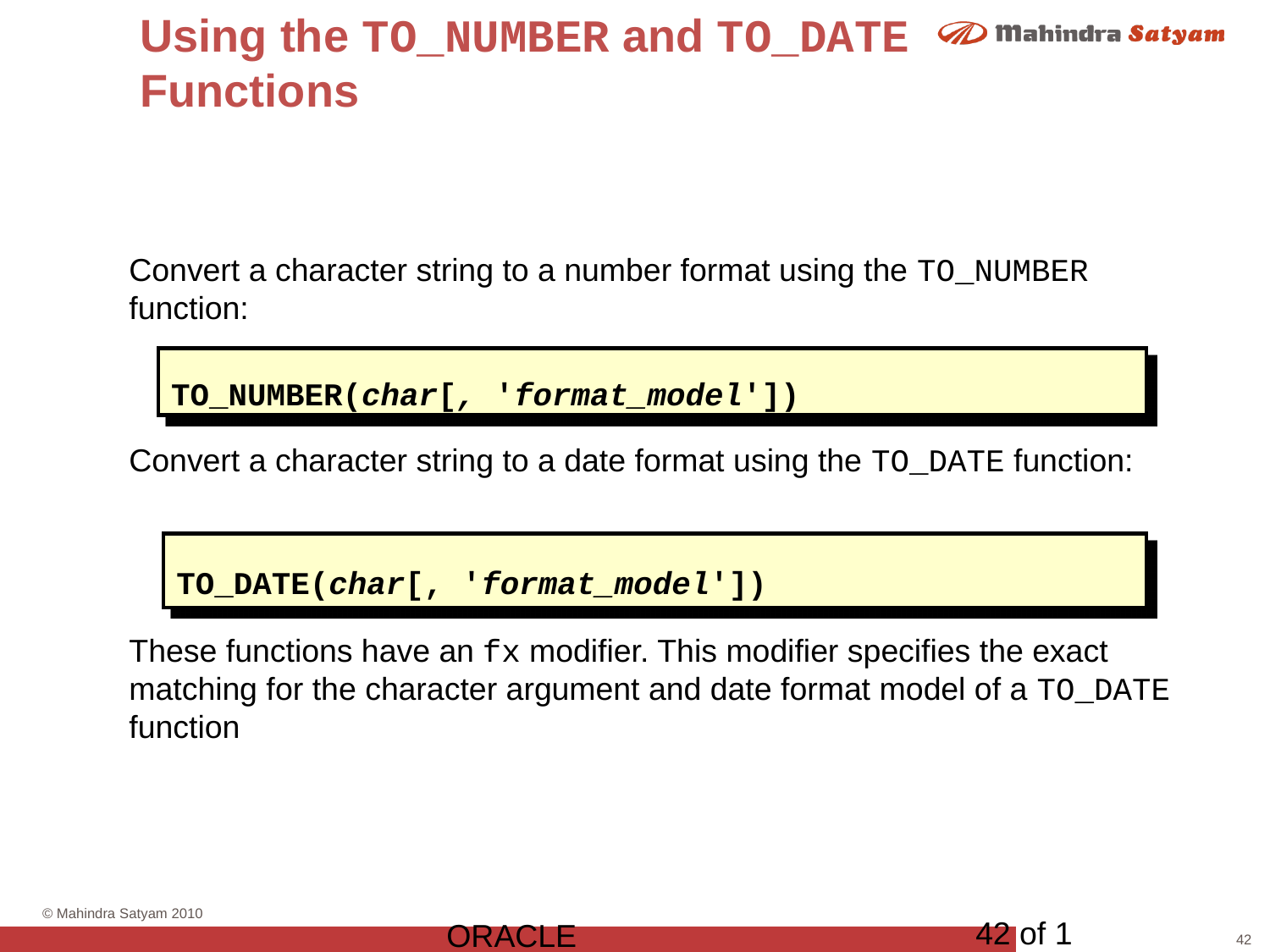

# Using the TO_NUMBER and TO_DATE Functions
Convert a character string to a number format using the TO_NUMBER function:

Convert a character string to a date format using the TO_DATE function:

These functions have an fx modifier. This modifier specifies the exact matching for the character argument and date format model of a TO_DATE function
TO_NUMBER(char[, 'format_model'])
TO_DATE(char[, 'format_model'])
42 of 1
ORACLE